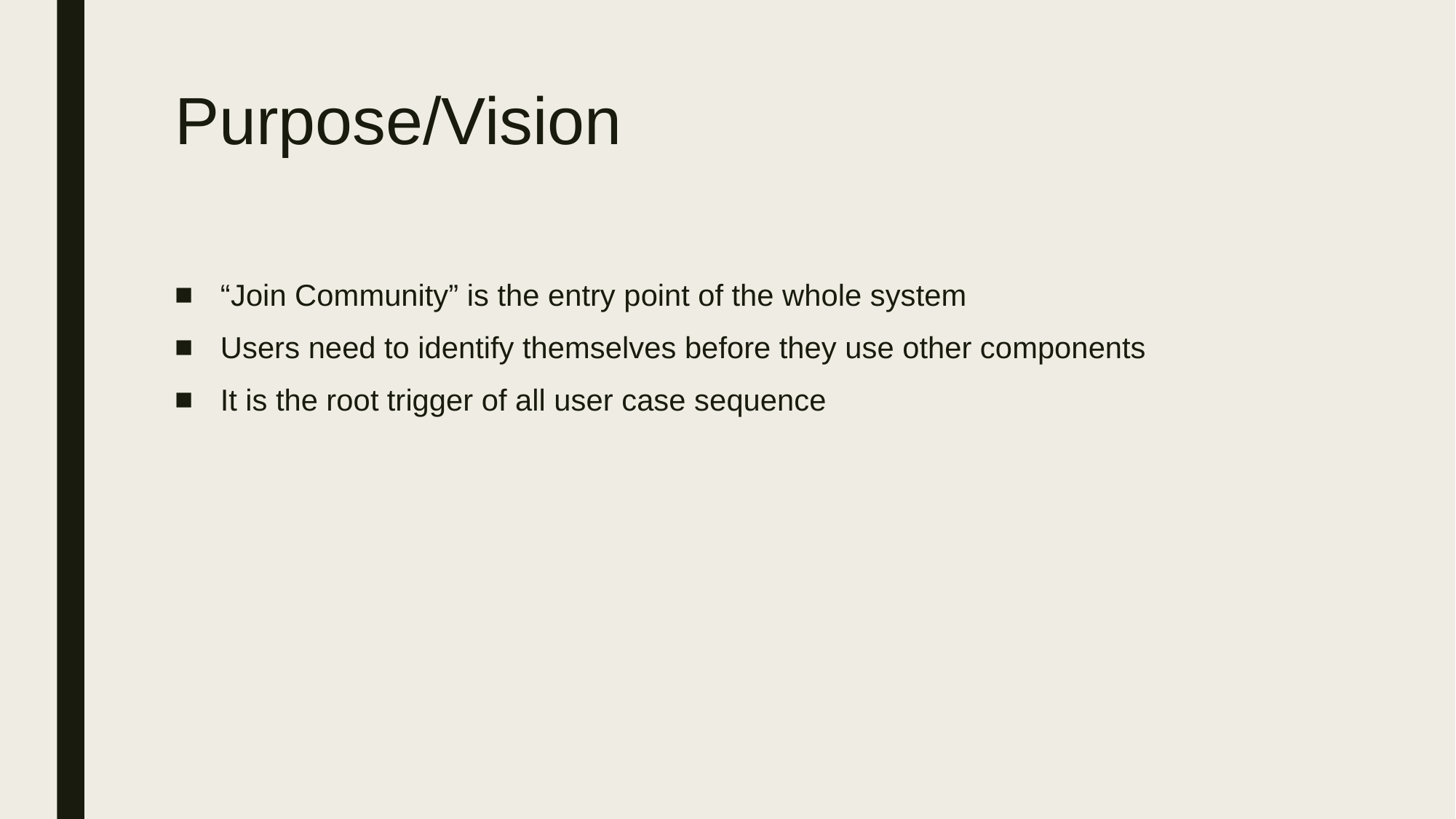

# Purpose/Vision
“Join Community” is the entry point of the whole system
Users need to identify themselves before they use other components
It is the root trigger of all user case sequence